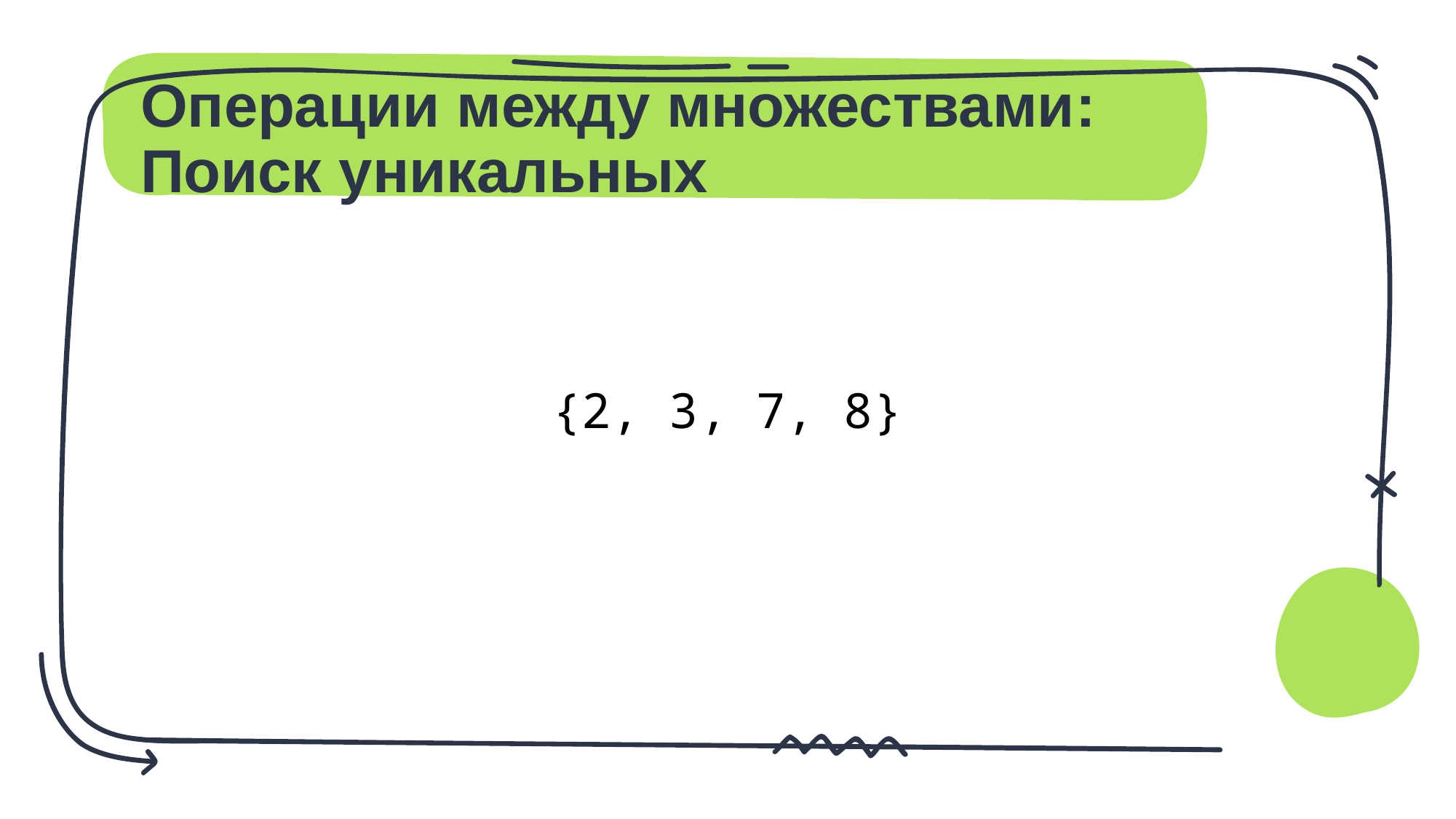

# Операции между множествами: Поиск уникальных
{2, 3, 7, 8}